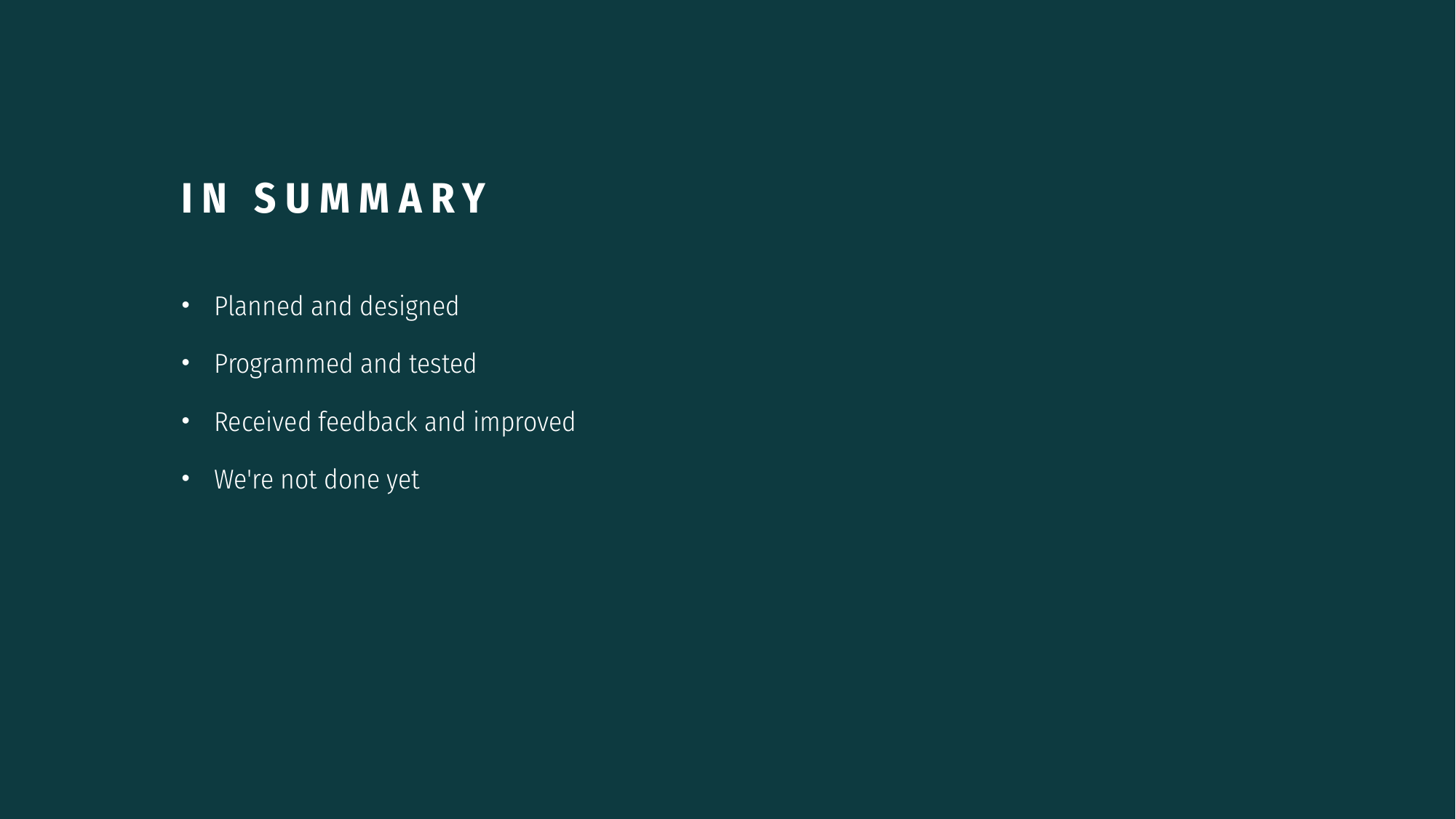

# In Summary
Planned and designed
Programmed and tested
Received feedback and improved
We're not done yet